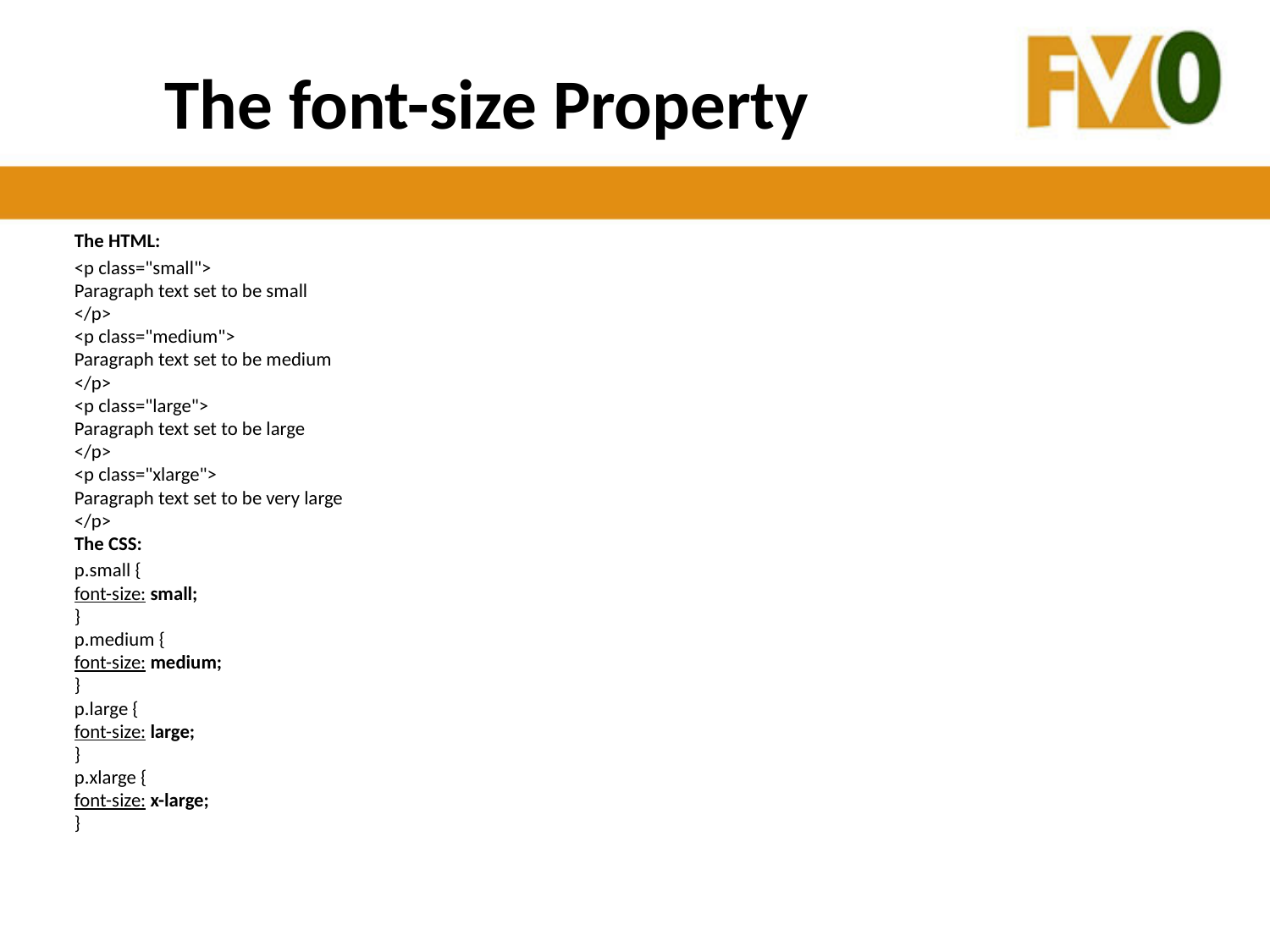

# The font-size Property
The HTML:
<p class="small">
Paragraph text set to be small
</p>
<p class="medium">
Paragraph text set to be medium
</p>
<p class="large">
Paragraph text set to be large
</p>
<p class="xlarge">
Paragraph text set to be very large
</p>
The CSS:
p.small {
font-size: small;
}
p.medium {
font-size: medium;
}
p.large {
font-size: large;
}
p.xlarge {
font-size: x-large;
}